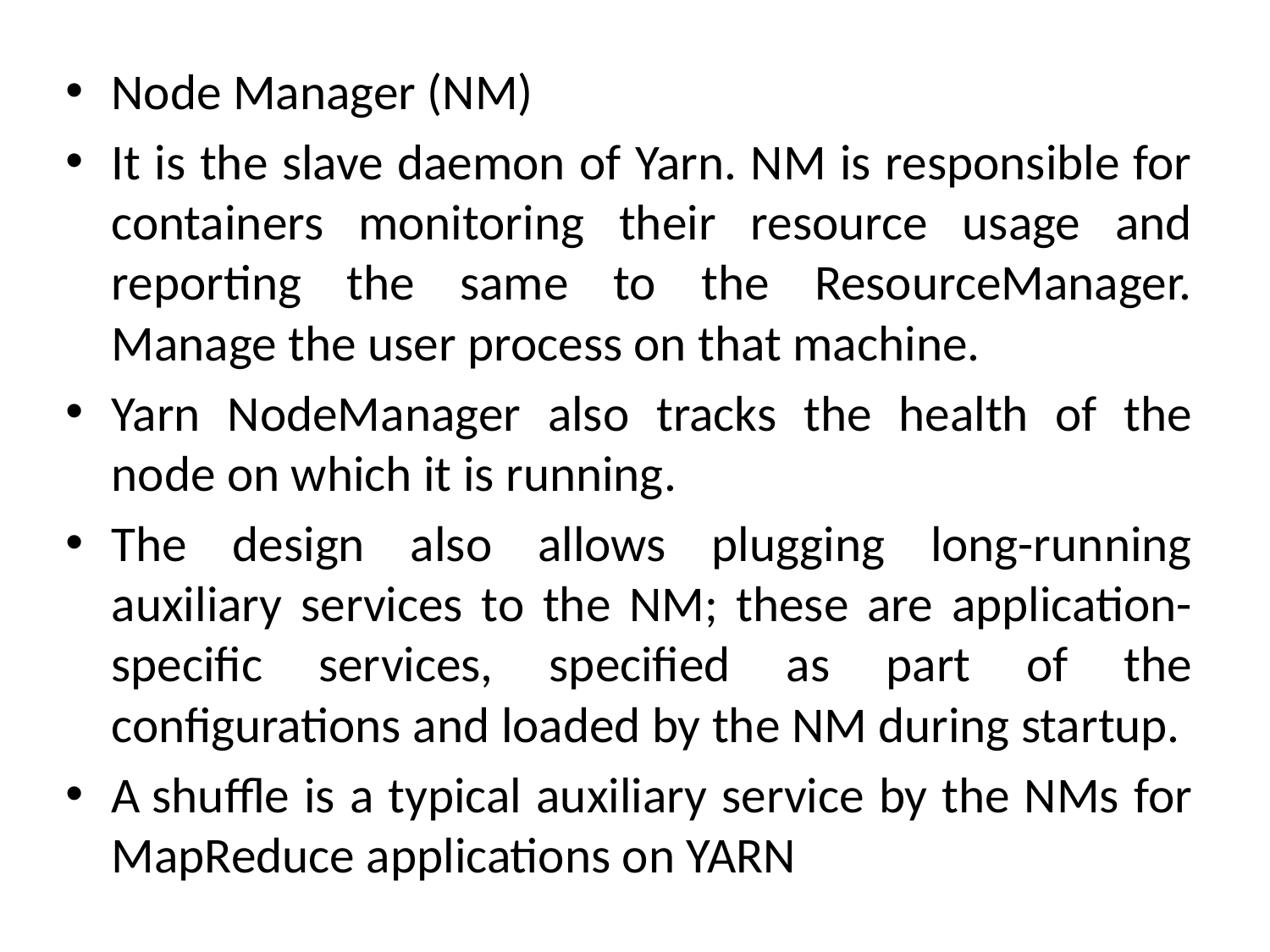

Node Manager (NM)
It is the slave daemon of Yarn. NM is responsible for containers monitoring their resource usage and reporting the same to the ResourceManager. Manage the user process on that machine.
Yarn NodeManager also tracks the health of the node on which it is running.
The design also allows plugging long-running auxiliary services to the NM; these are application-specific services, specified as part of the configurations and loaded by the NM during startup.
A shuffle is a typical auxiliary service by the NMs for MapReduce applications on YARN